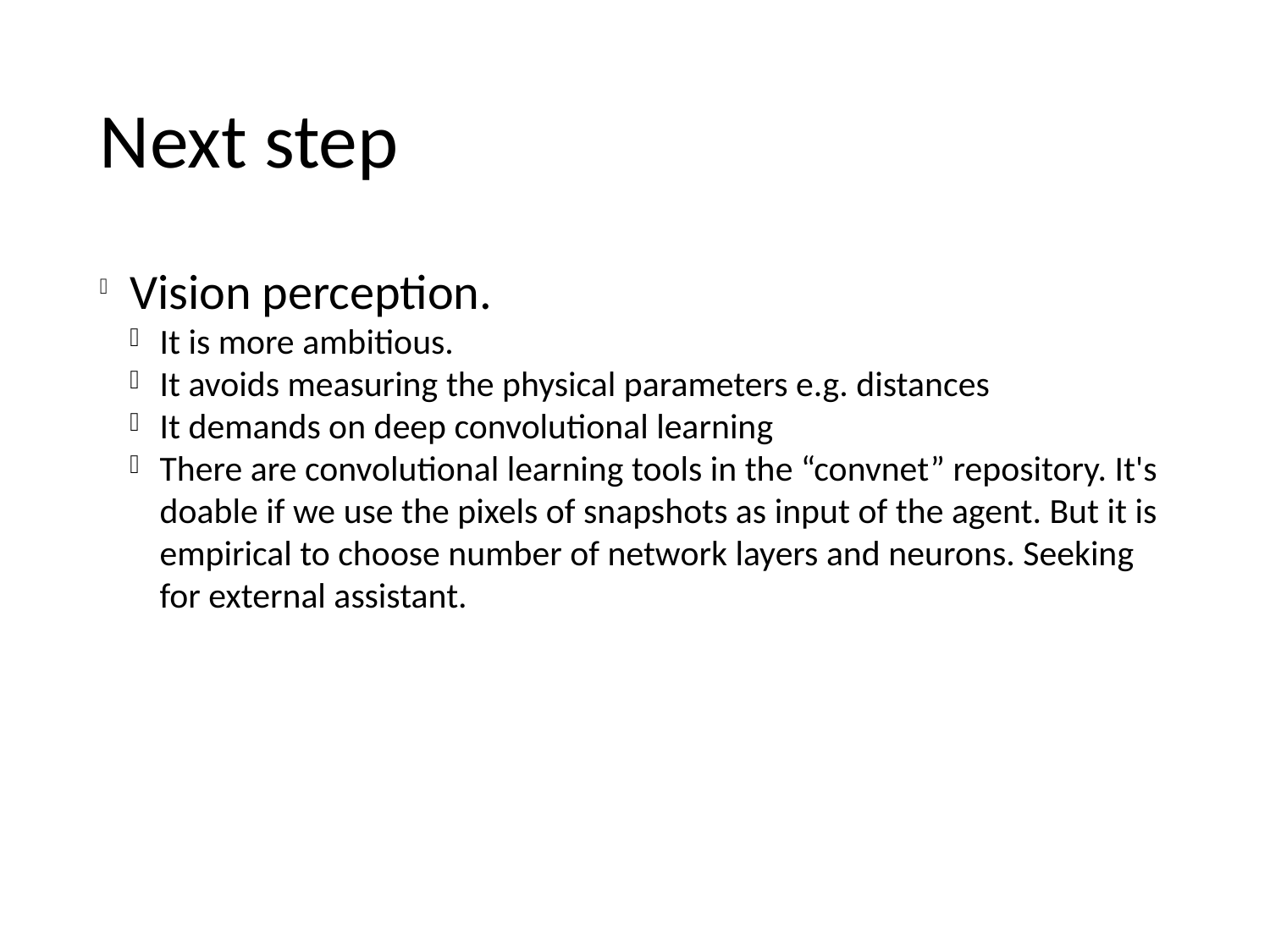

Next step
Vision perception.
It is more ambitious.
It avoids measuring the physical parameters e.g. distances
It demands on deep convolutional learning
There are convolutional learning tools in the “convnet” repository. It's doable if we use the pixels of snapshots as input of the agent. But it is empirical to choose number of network layers and neurons. Seeking for external assistant.